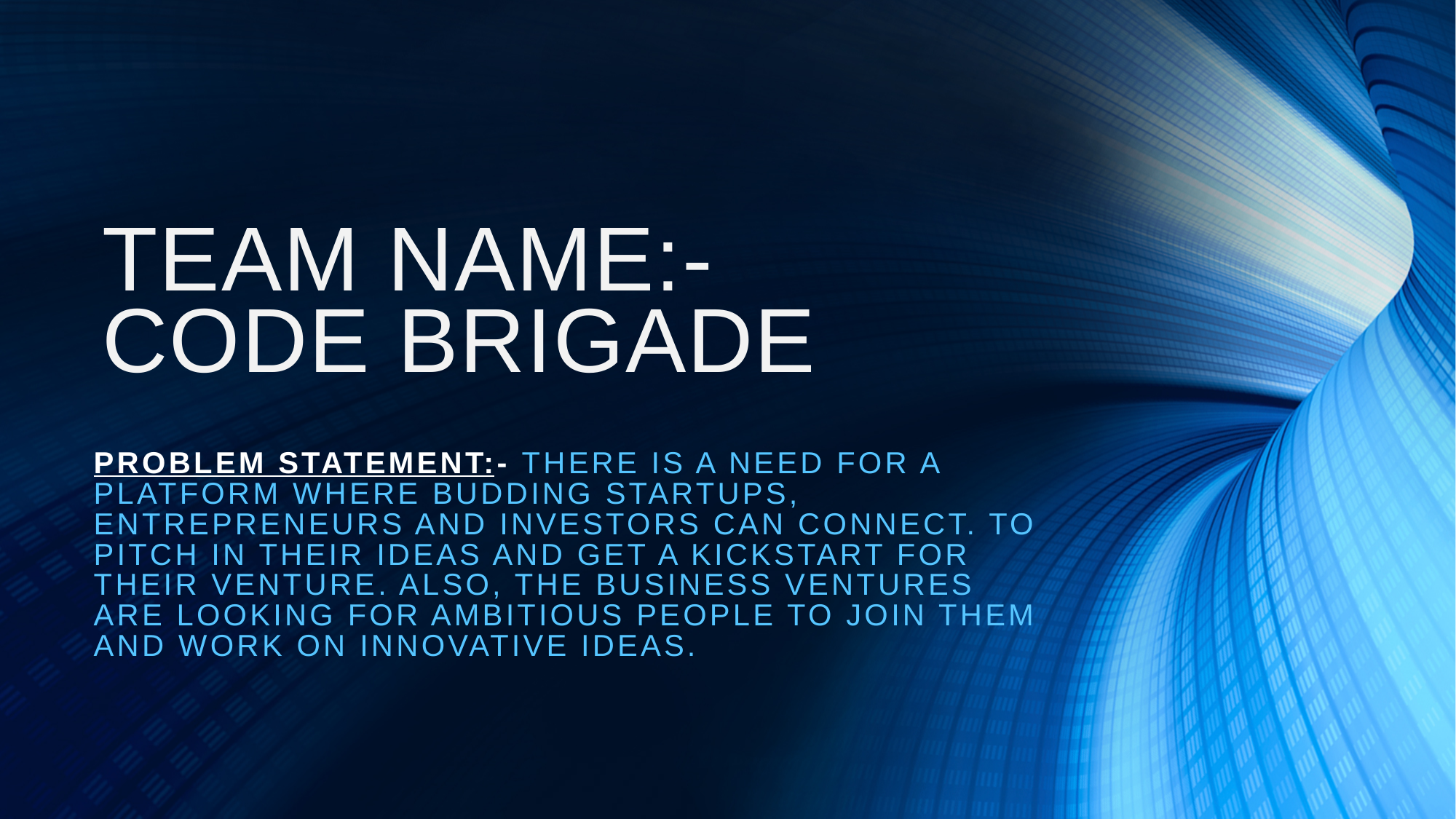

# TEAM NAME:- CODE BRIGADE
PROBLEM STATEMENT:- There is a need for a platform where budding startups, entrepreneurs and investors can connect. To pitch in their ideas and get a kickstart for their venture. Also, the business ventures are looking for ambitious people to join them and work on innovative ideas.